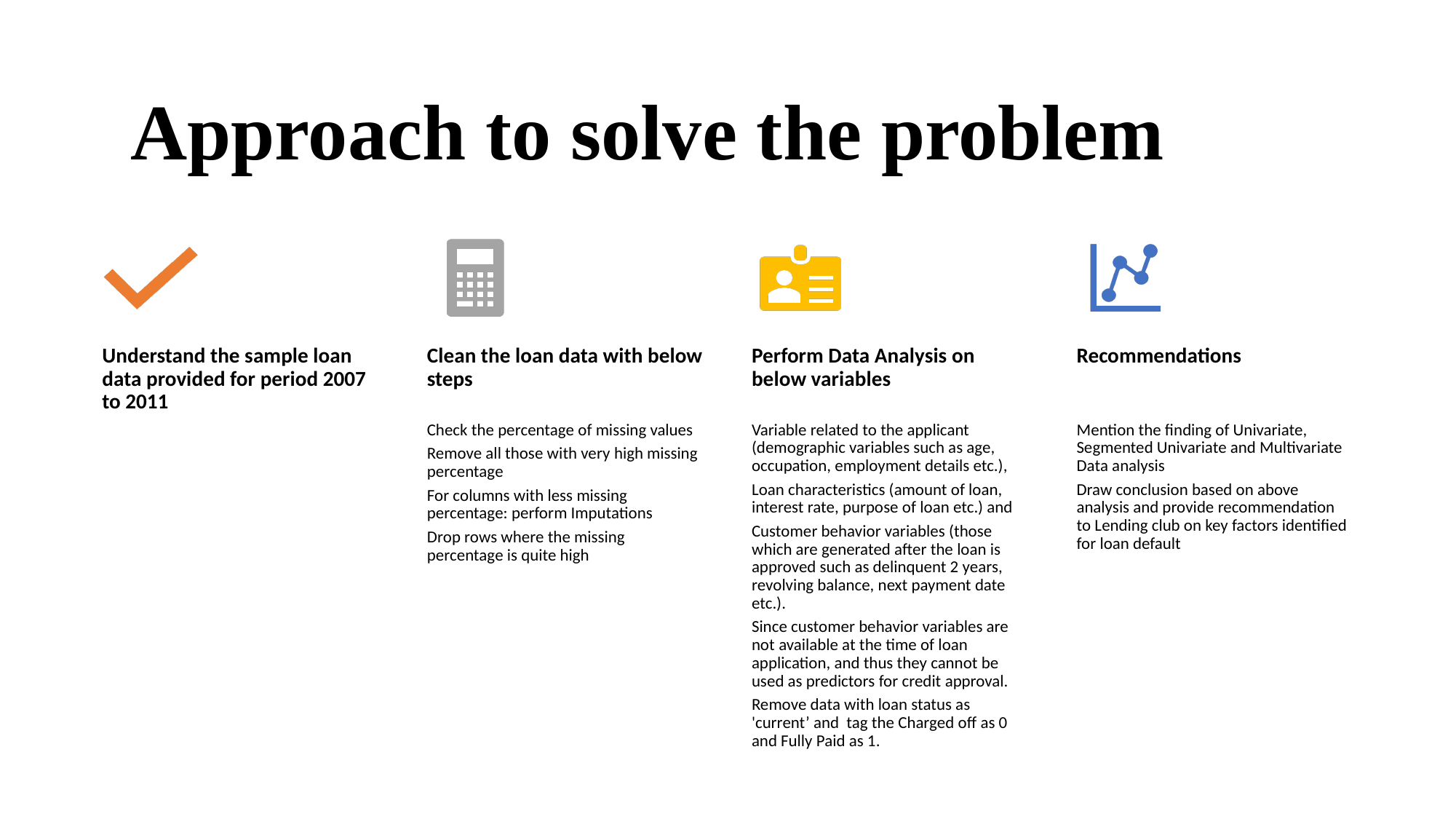

# Approach to solve the problem
Understand the sample loan data provided for period 2007 to 2011
Clean the loan data with below steps
Check the percentage of missing values
Remove all those with very high missing percentage
For columns with less missing percentage: perform Imputations
Drop rows where the missing percentage is quite high
Perform Data Analysis on below variables
Variable related to the applicant (demographic variables such as age, occupation, employment details etc.),
Loan characteristics (amount of loan, interest rate, purpose of loan etc.) and
Customer behavior variables (those which are generated after the loan is approved such as delinquent 2 years, revolving balance, next payment date etc.).
Since customer behavior variables are not available at the time of loan application, and thus they cannot be used as predictors for credit approval.
Remove data with loan status as 'current’ and  tag the Charged off as 0 and Fully Paid as 1.
Recommendations
Mention the finding of Univariate, Segmented Univariate and Multivariate Data analysis
Draw conclusion based on above analysis and provide recommendation to Lending club on key factors identified for loan default